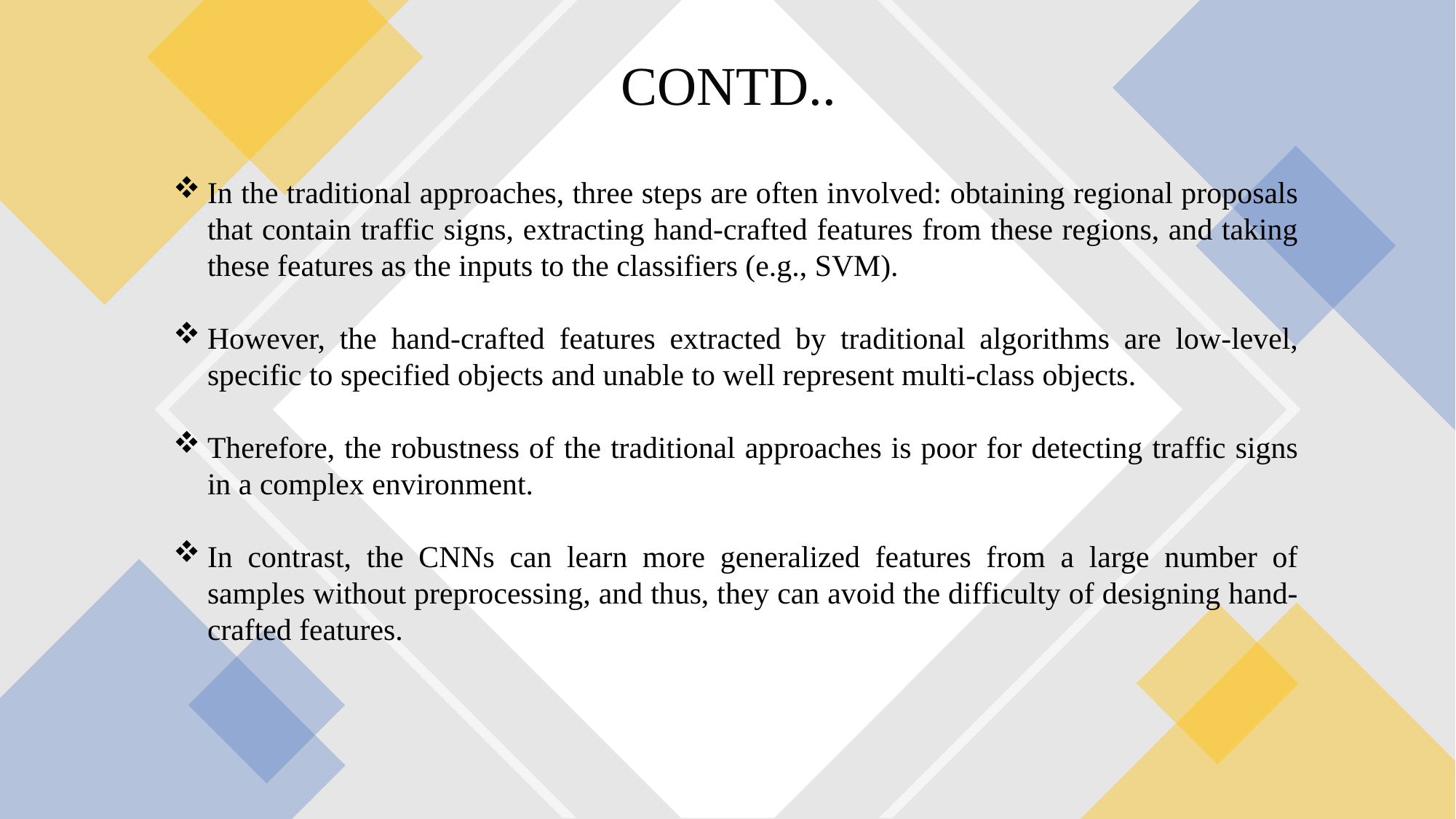

# CONTD..

In the traditional approaches, three steps are often involved: obtaining regional proposals that contain traffic signs, extracting hand-crafted features from these regions, and taking these features as the inputs to the classifiers (e.g., SVM).

However, the hand-crafted features extracted by traditional algorithms are low-level, specific to specified objects and unable to well represent multi-class objects.

Therefore, the robustness of the traditional approaches is poor for detecting traffic signs in a complex environment.

In contrast, the CNNs can learn more generalized features from a large number of samples without preprocessing, and thus, they can avoid the difficulty of designing hand-crafted features.